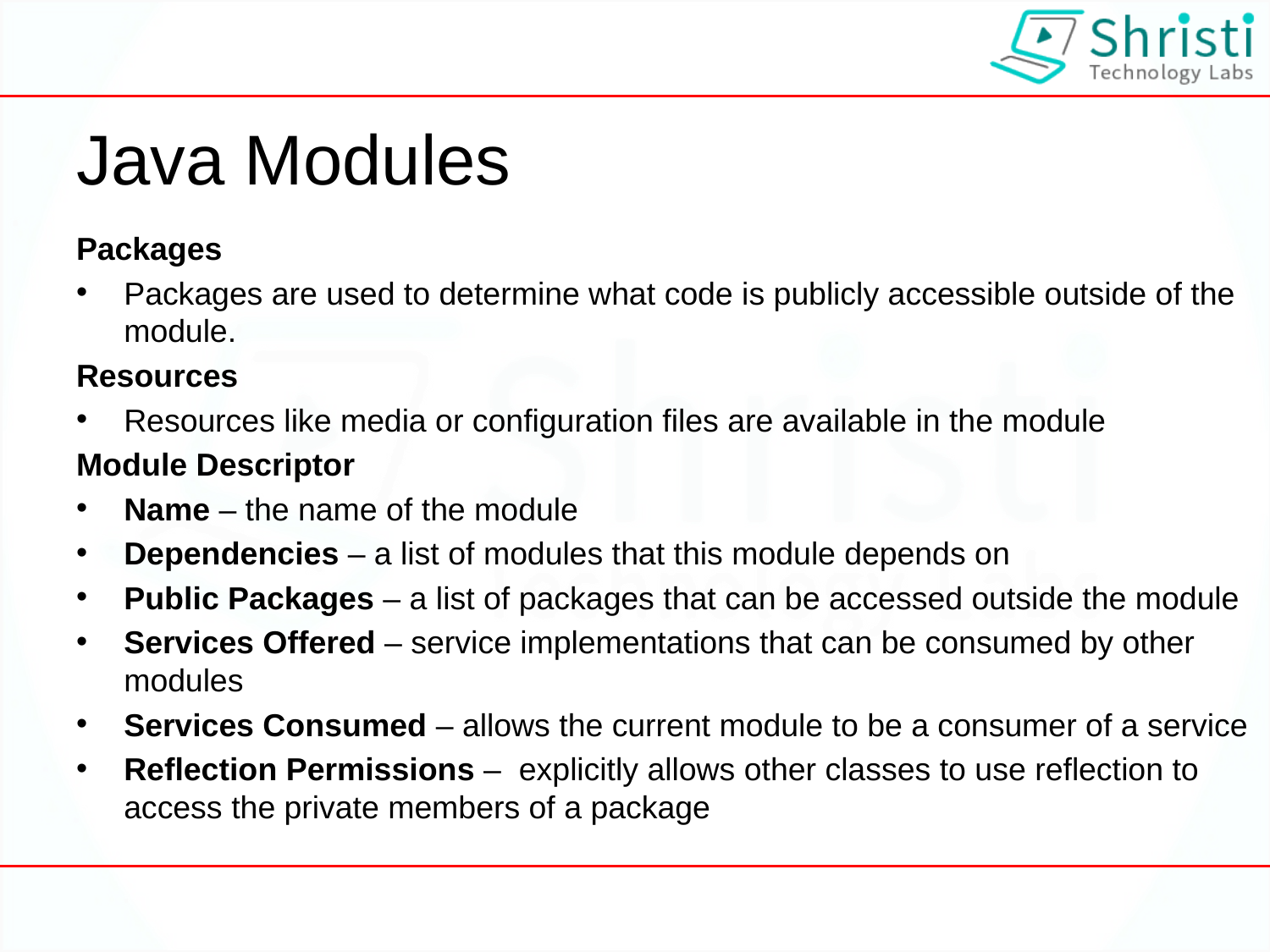

# Java Modules
Packages
Packages are used to determine what code is publicly accessible outside of the module.
Resources
Resources like media or configuration files are available in the module
Module Descriptor
Name – the name of the module
Dependencies – a list of modules that this module depends on
Public Packages – a list of packages that can be accessed outside the module
Services Offered – service implementations that can be consumed by other modules
Services Consumed – allows the current module to be a consumer of a service
Reflection Permissions –  explicitly allows other classes to use reflection to access the private members of a package

4